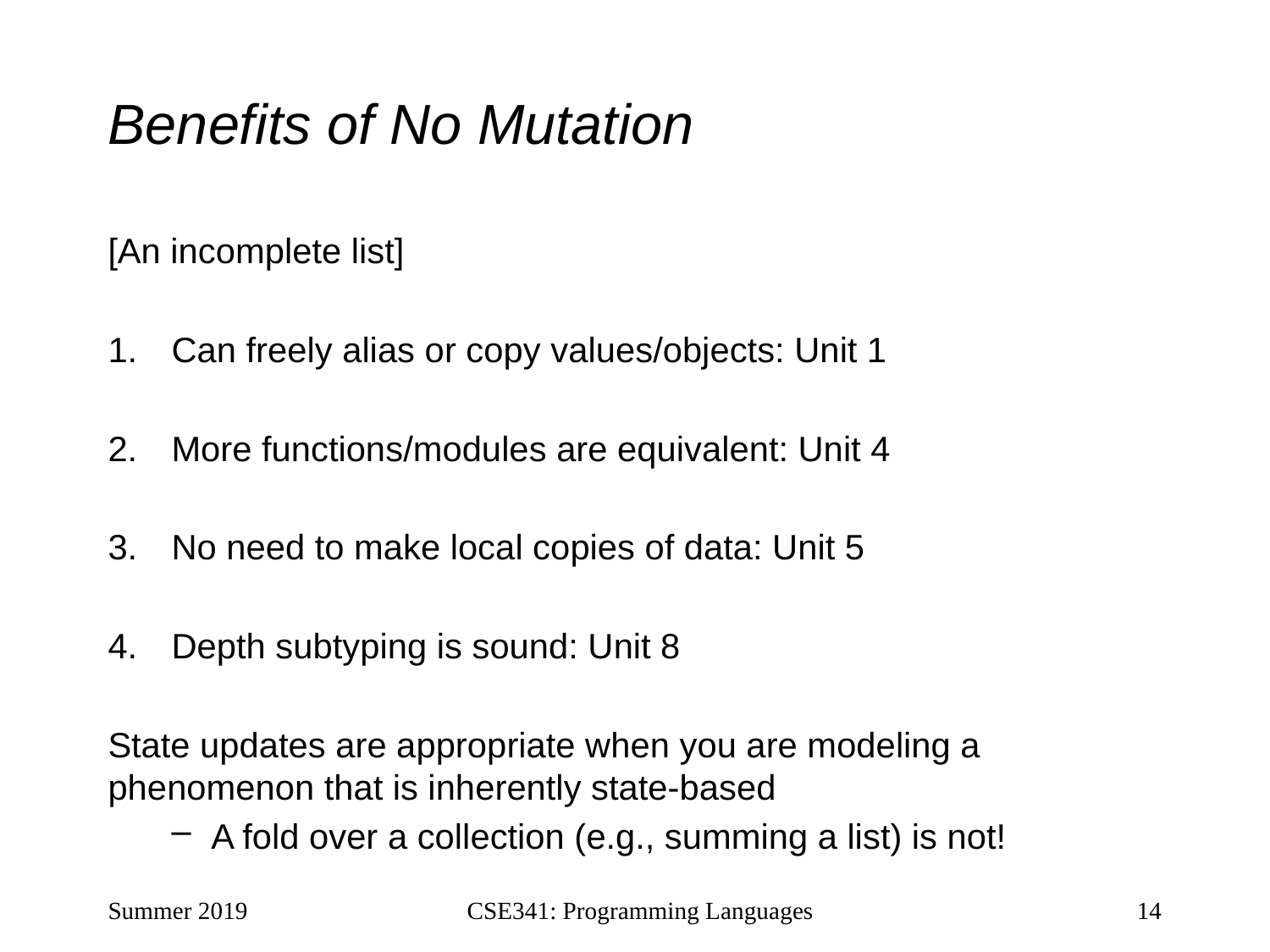

# Benefits of No Mutation
[An incomplete list]

Can freely alias or copy values/objects: Unit 1

More functions/modules are equivalent: Unit 4

No need to make local copies of data: Unit 5

Depth subtyping is sound: Unit 8

State updates are appropriate when you are modeling a phenomenon that is inherently state-based
A fold over a collection (e.g., summing a list) is not!
Summer 2019
CSE341: Programming Languages
14